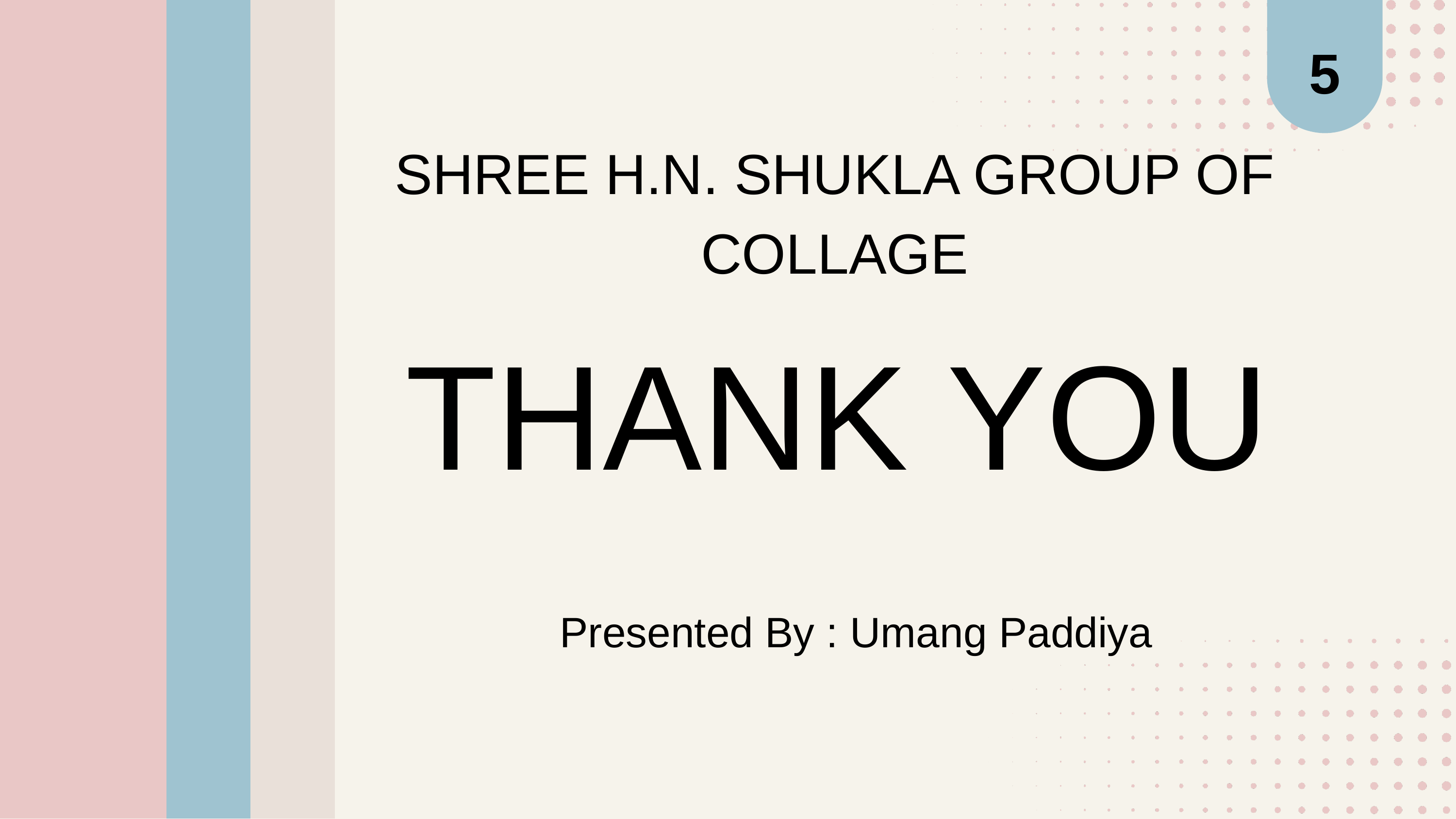

5

SHREE H.N. SHUKLA GROUP OF COLLAGE
THANK YOU
Presented By : Umang Paddiya